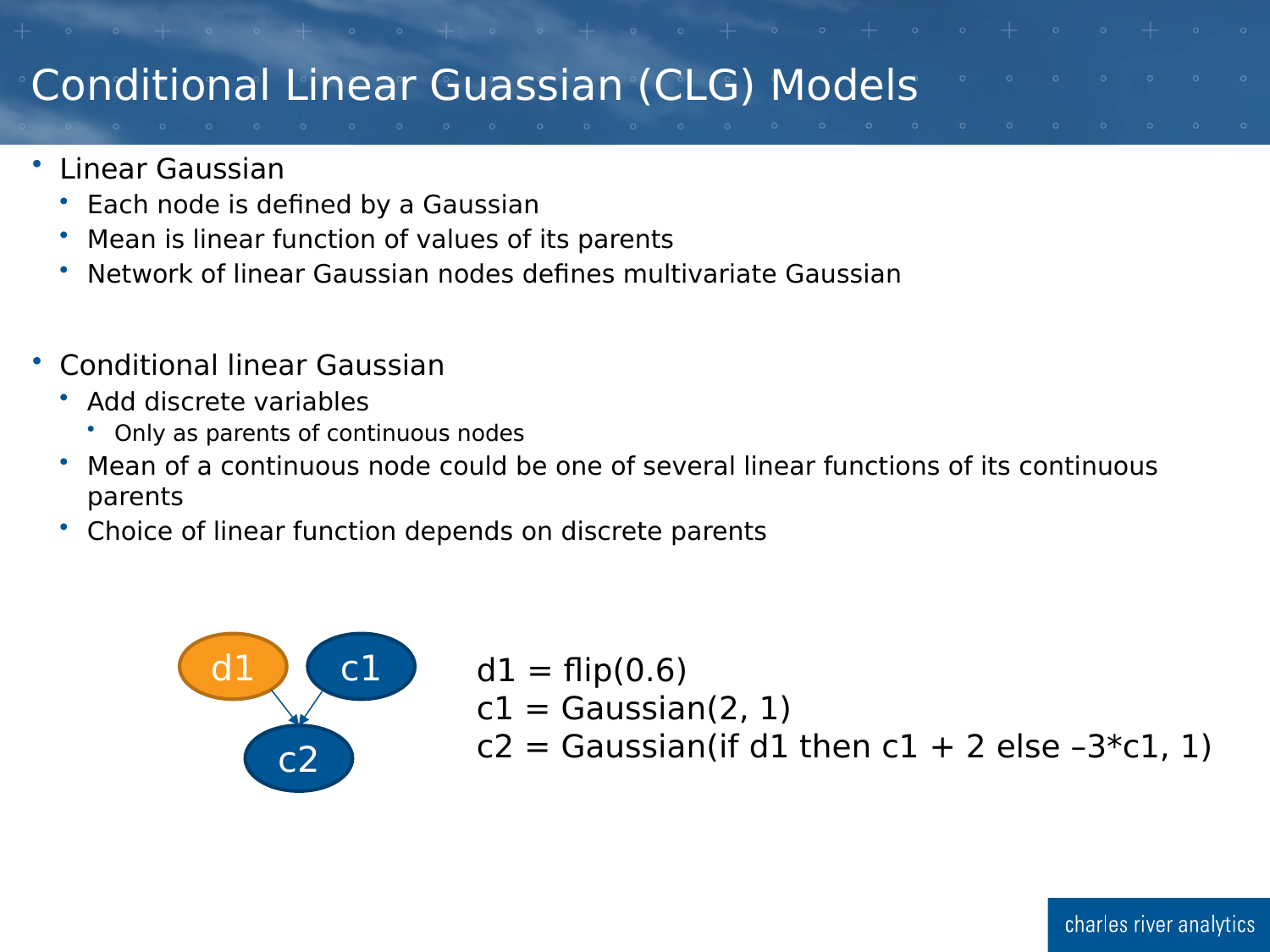

# Conditional Linear Guassian (CLG) Models
Linear Gaussian
Each node is defined by a Gaussian
Mean is linear function of values of its parents
Network of linear Gaussian nodes defines multivariate Gaussian

Conditional linear Gaussian
Add discrete variables
Only as parents of continuous nodes
Mean of a continuous node could be one of several linear functions of its continuous parents
Choice of linear function depends on discrete parents
d1
c1
d1 = flip(0.6)
c1 = Gaussian(2, 1)
c2 = Gaussian(if d1 then c1 + 2 else –3*c1, 1)
c2